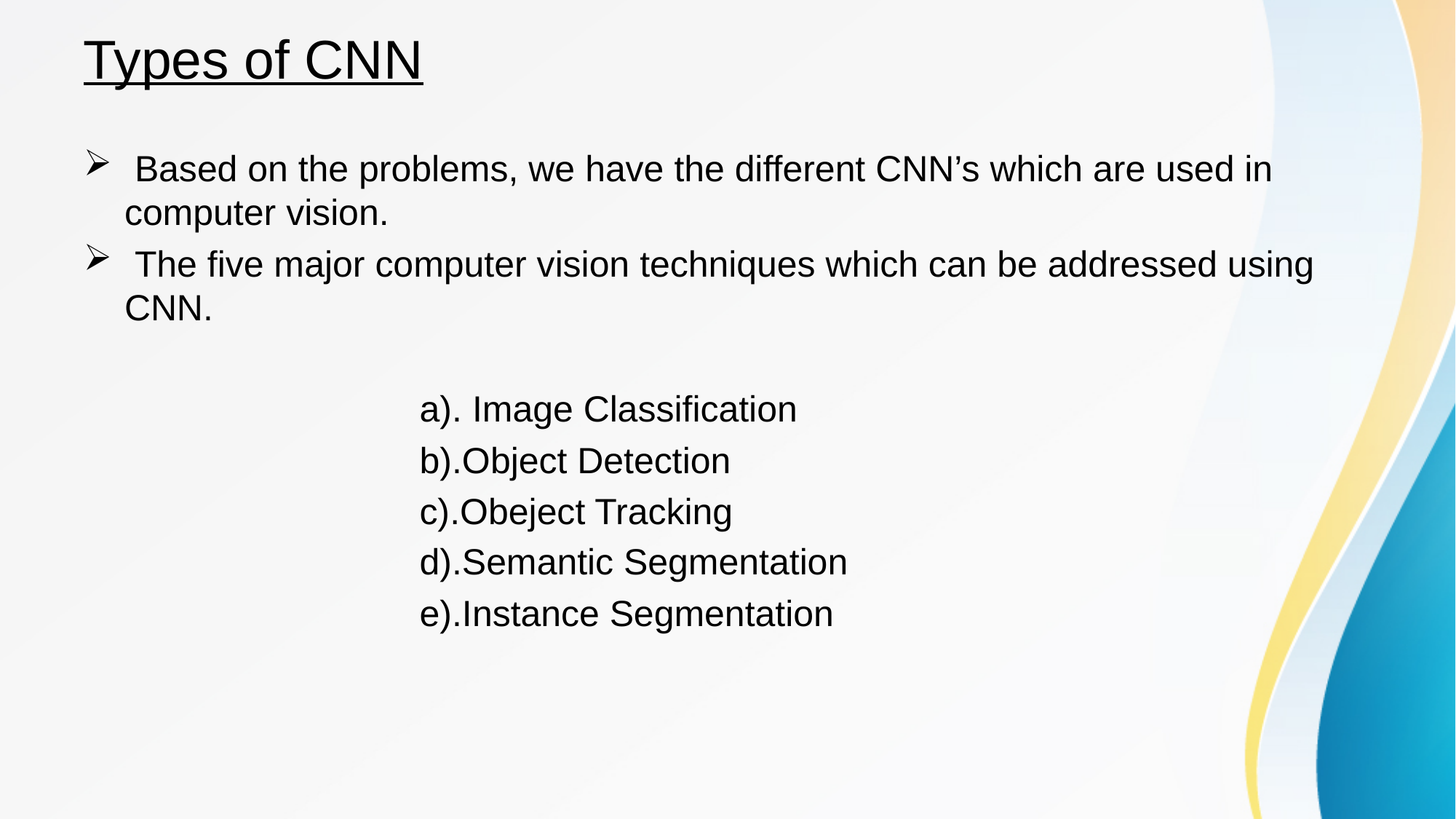

# Types of CNN
 Based on the problems, we have the different CNN’s which are used in computer vision.
 The five major computer vision techniques which can be addressed using CNN.

                                 a). Image Classification
                                 b).Object Detection
                                 c).Obeject Tracking
                                 d).Semantic Segmentation
                                 e).Instance Segmentation